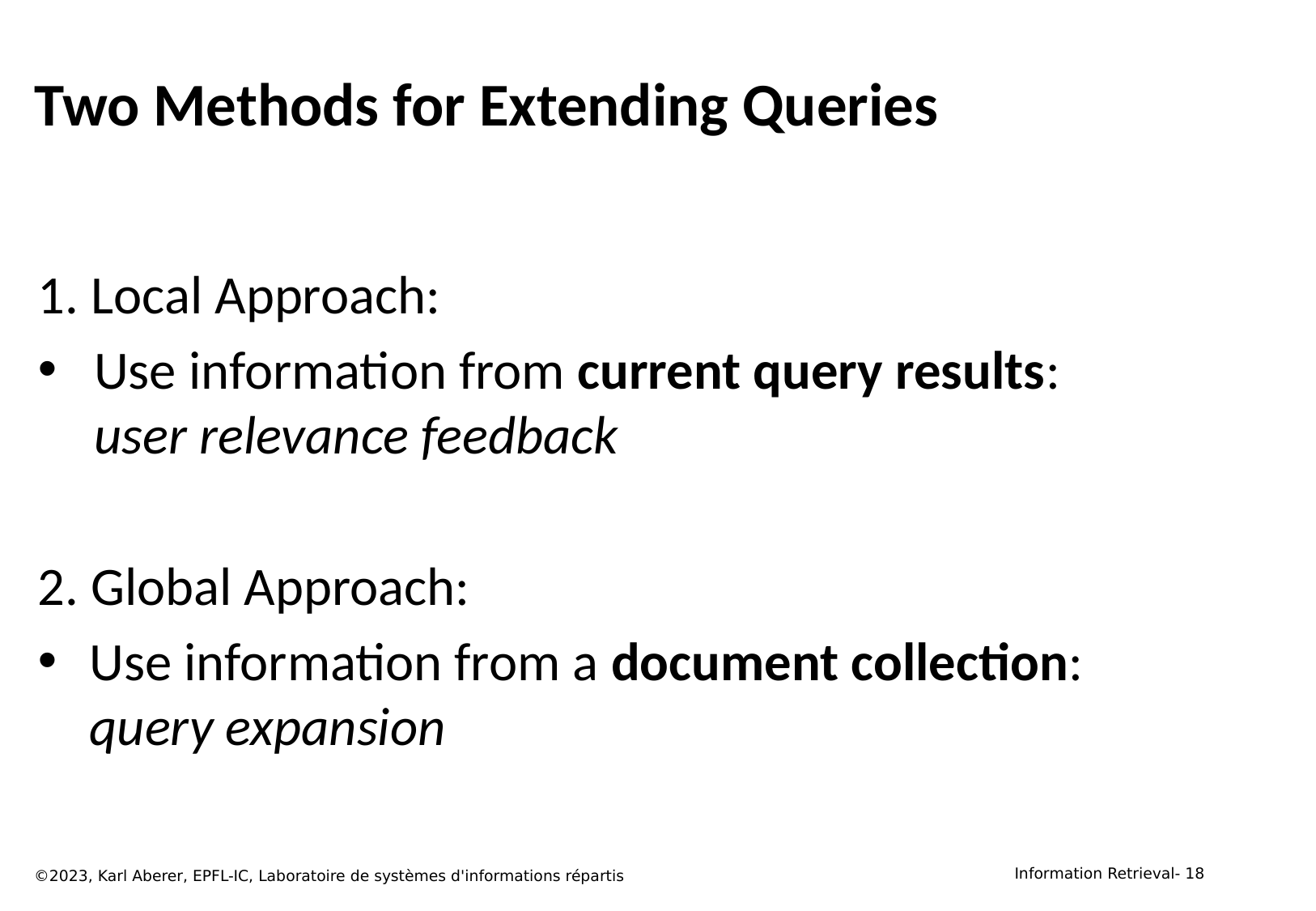

# Two Methods for Extending Queries

1. Local Approach:
Use information from current query results:
user relevance feedback

2. Global Approach:
Use information from a document collection:
query expansion
©2023, Karl Aberer, EPFL-IC, Laboratoire de systèmes d'informations répartis